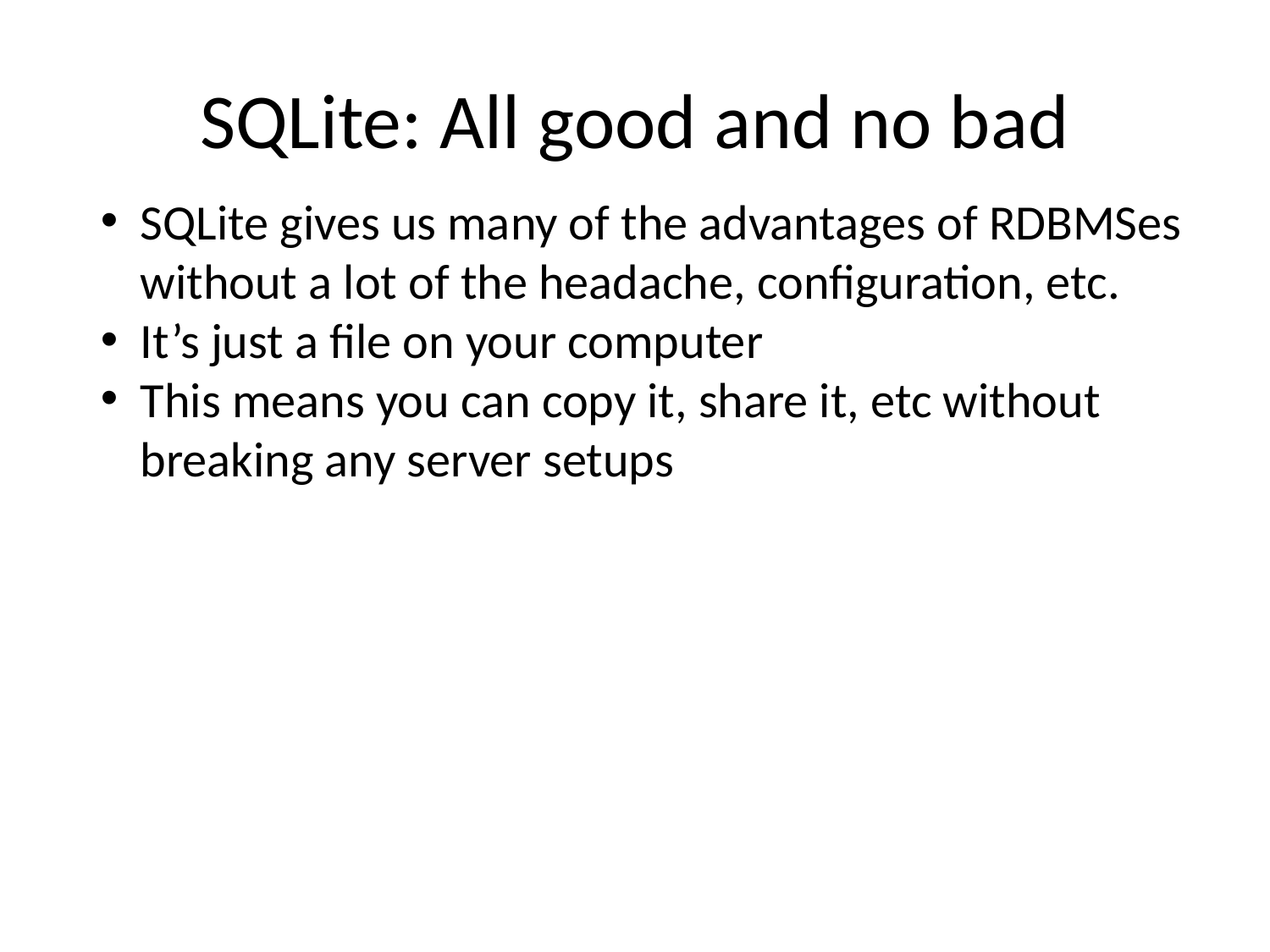

# SQLite: All good and no bad
SQLite gives us many of the advantages of RDBMSes without a lot of the headache, configuration, etc.
It’s just a file on your computer
This means you can copy it, share it, etc without breaking any server setups